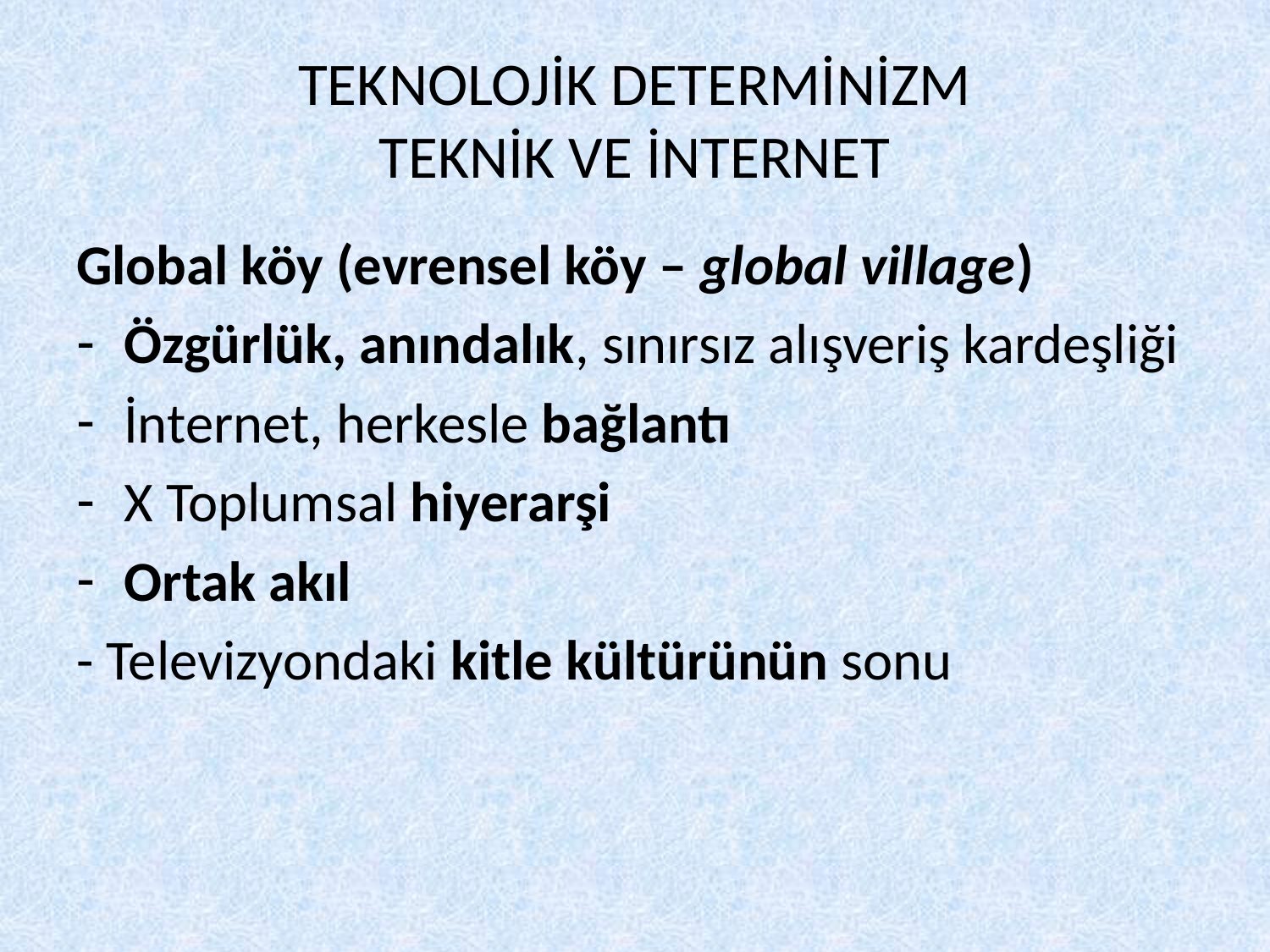

# TEKNOLOJİK DETERMİNİZM TEKNİK VE İNTERNET
Global köy (evrensel köy – global village)
Özgürlük, anındalık, sınırsız alışveriş kardeşliği
İnternet, herkesle bağlantı
X Toplumsal hiyerarşi
Ortak akıl
- Televizyondaki kitle kültürünün sonu